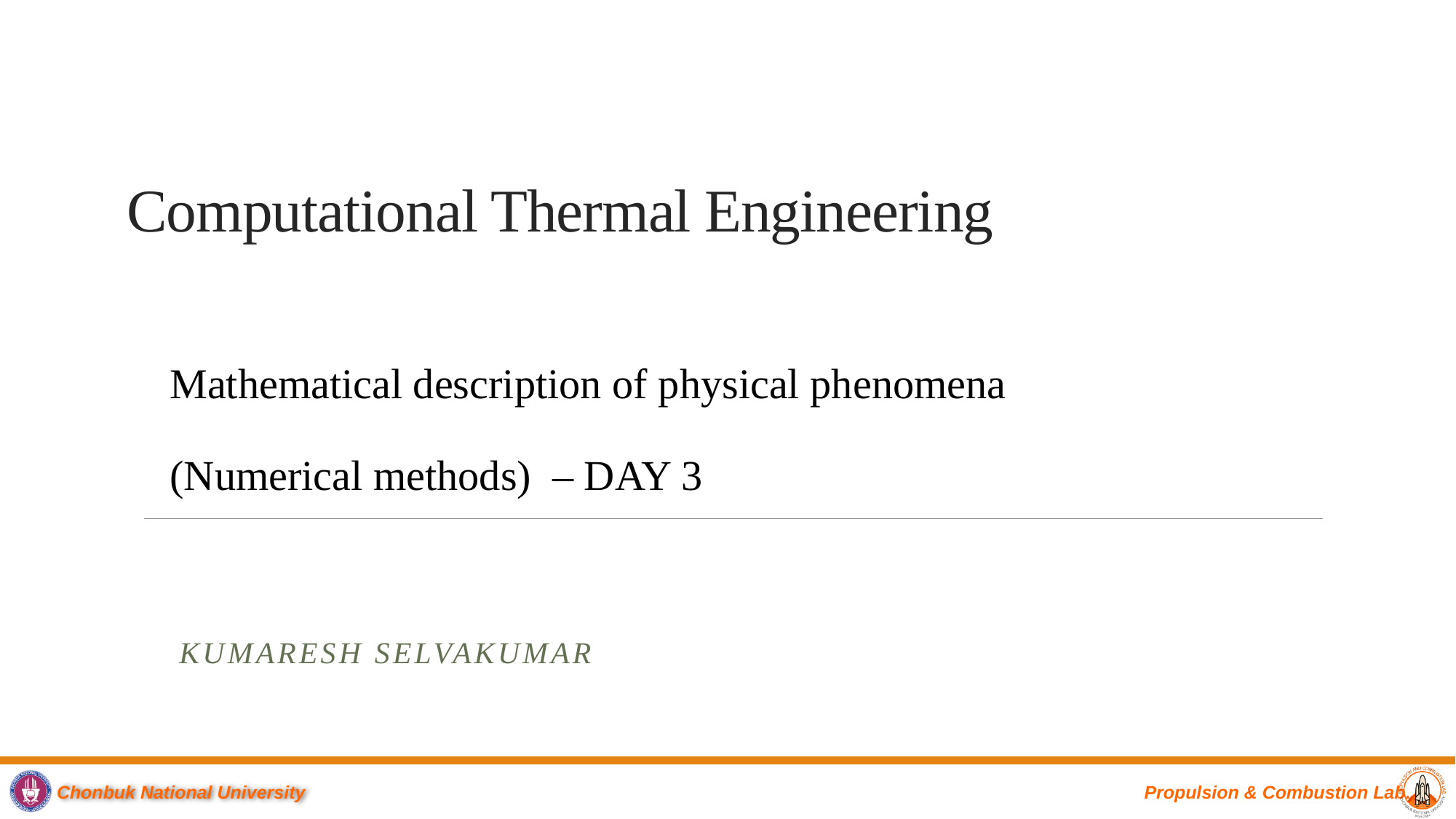

# Computational Thermal Engineering
Mathematical description of physical phenomena

(Numerical methods)  – DAY 3
Kumaresh Selvakumar